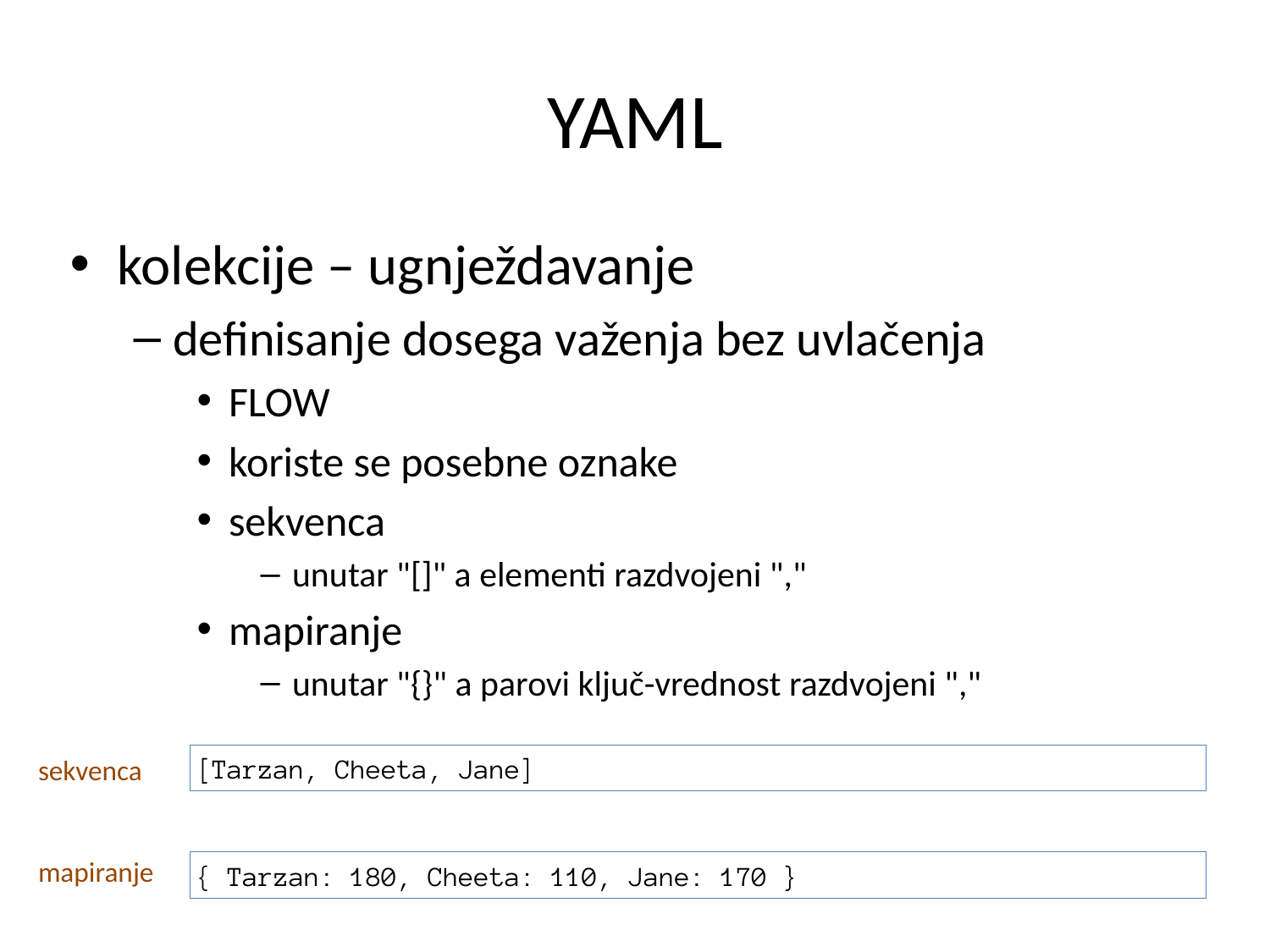

# YAML
kolekcije – ugnježdavanje
definisanje dosega važenja bez uvlačenja
FLOW
koriste se posebne oznake
sekvenca
unutar "[]" a elementi razdvojeni ","
mapiranje
unutar "{}" a parovi ključ-vrednost razdvojeni ","
[Tarzan, Cheeta, Jane]
sekvenca
mapiranje
{ Tarzan: 180, Cheeta: 110, Jane: 170 }